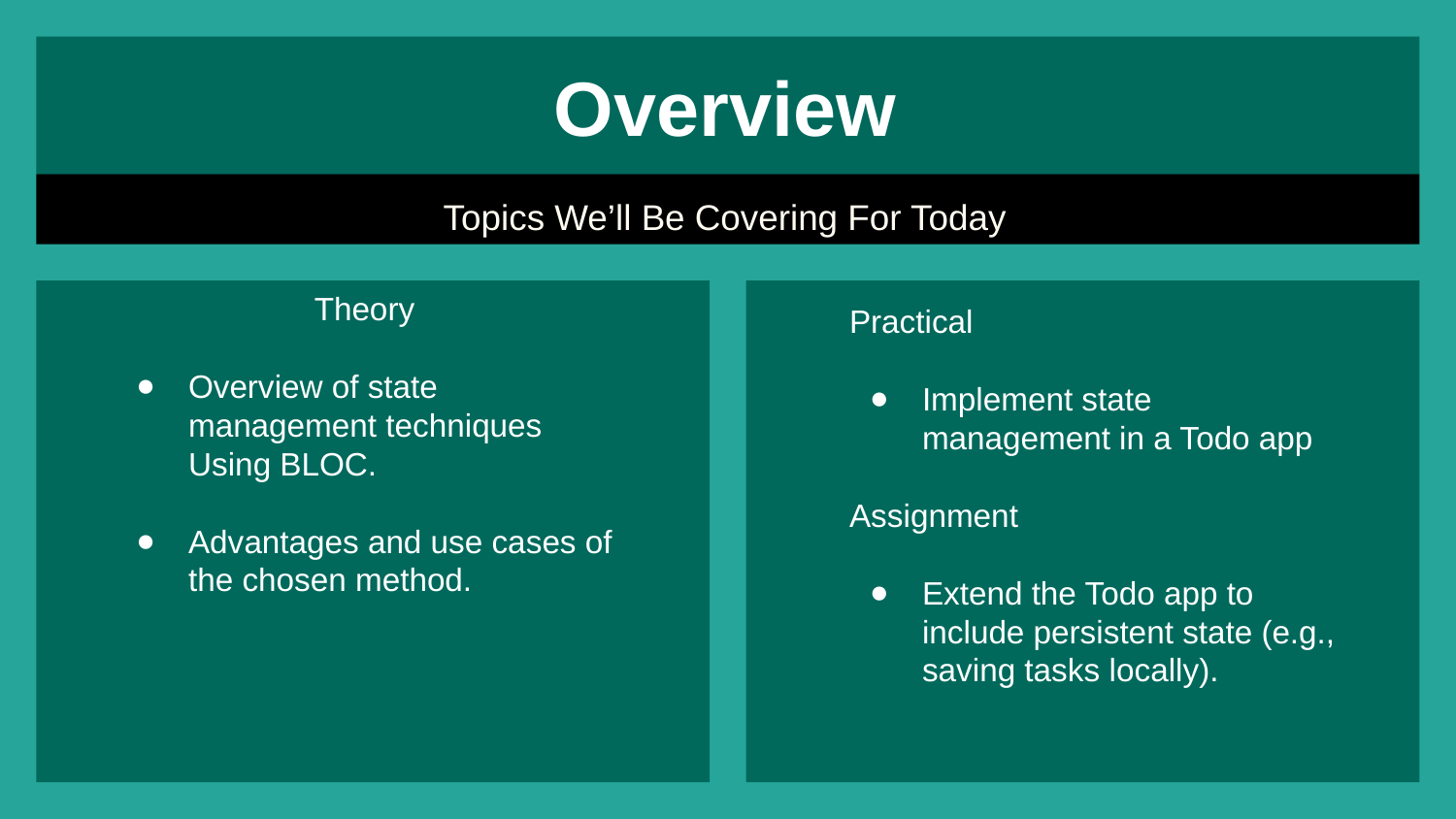

# Overview
Topics We’ll Be Covering For Today
Theory

Overview of state management techniques
Using BLOC.

Advantages and use cases of the chosen method.

Practical

Implement state management in a Todo app

Assignment

Extend the Todo app to include persistent state (e.g., saving tasks locally).